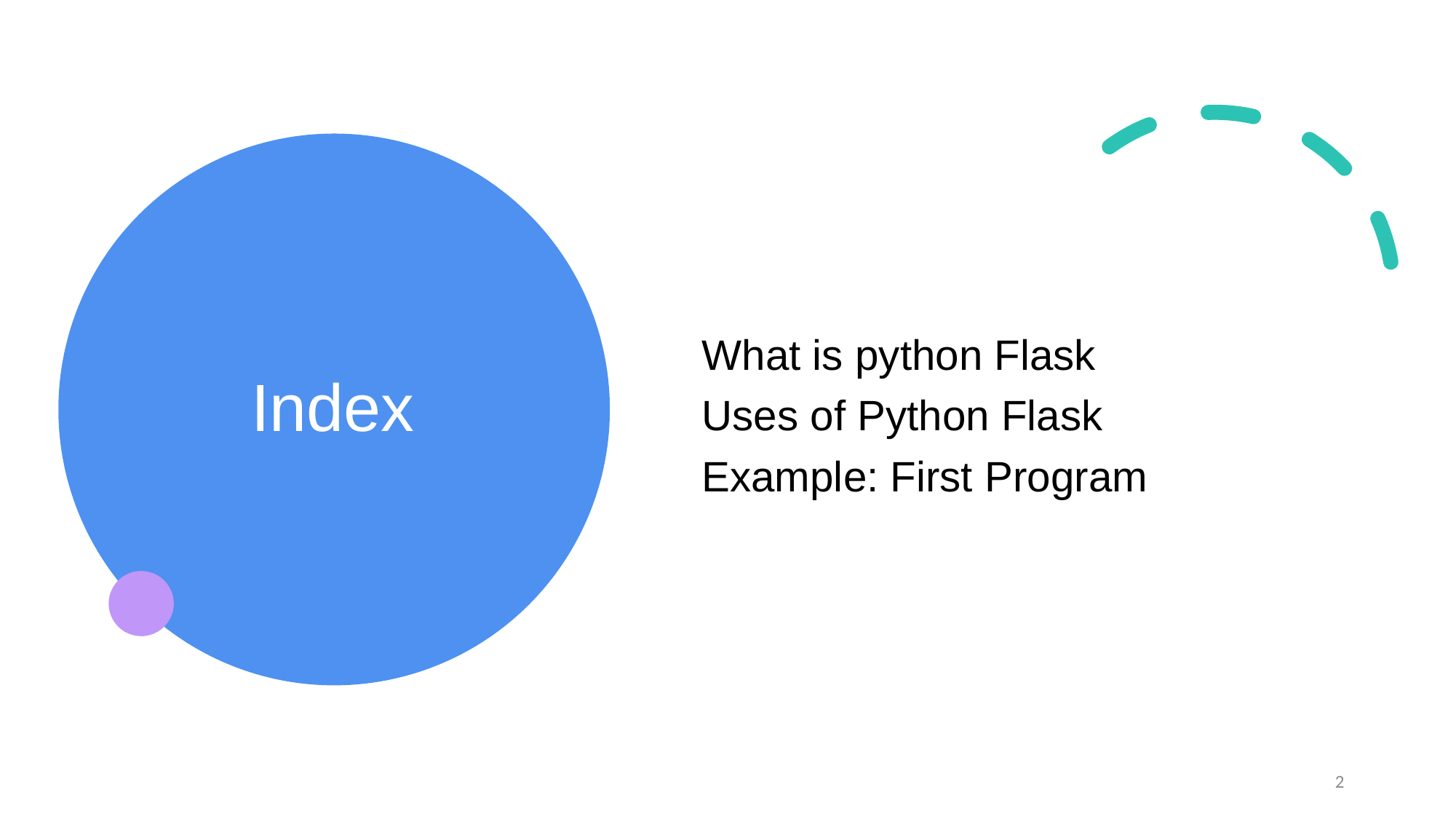

# Index
What is python Flask
Uses of Python Flask
Example: First Program
2